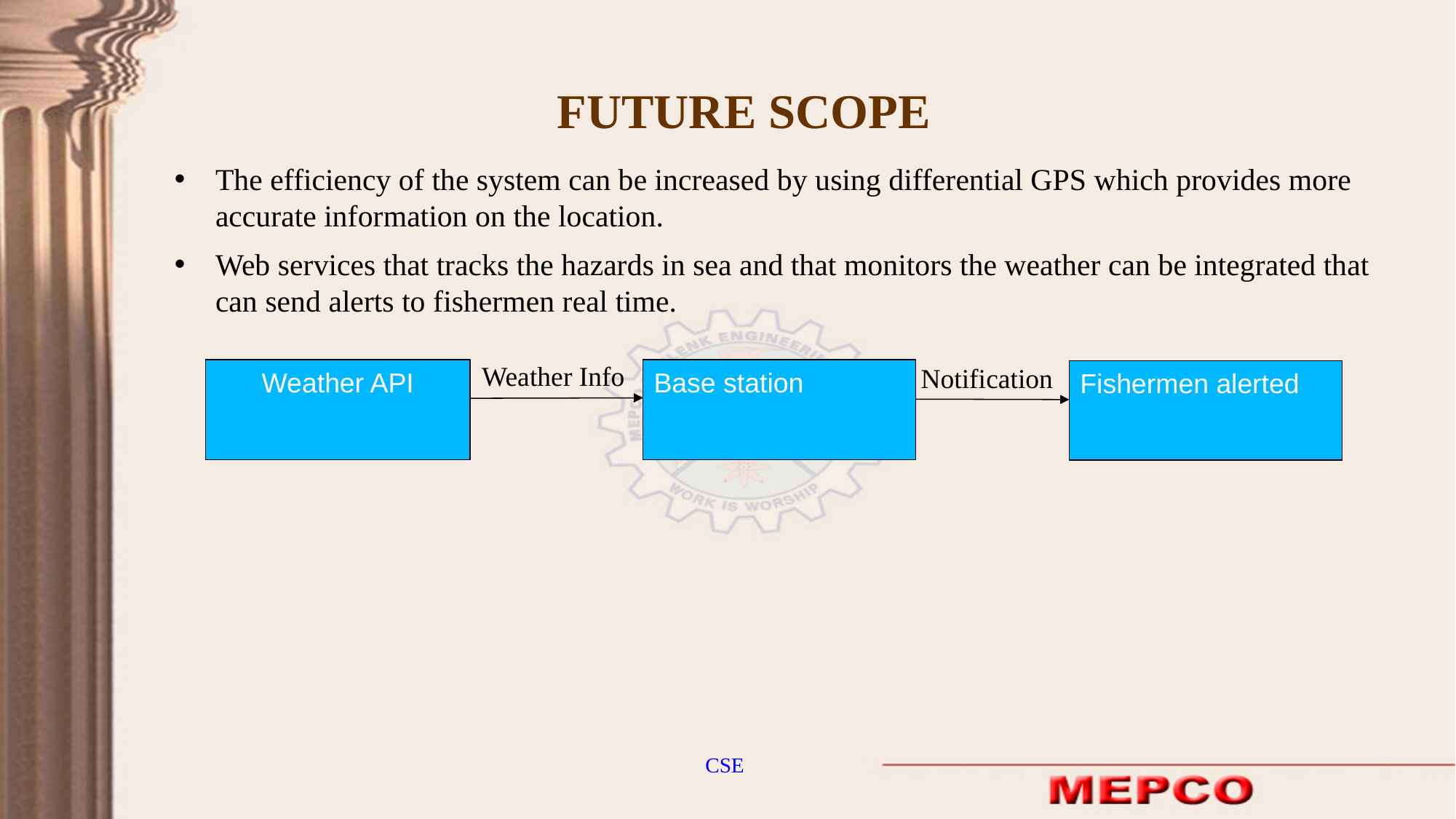

FUTURE SCOPE
The efficiency of the system can be increased by using differential GPS which provides more accurate information on the location.
Web services that tracks the hazards in sea and that monitors the weather can be integrated that can send alerts to fishermen real time.
Weather Info
Notification
Weather API
Base station
Fishermen alerted
CSE